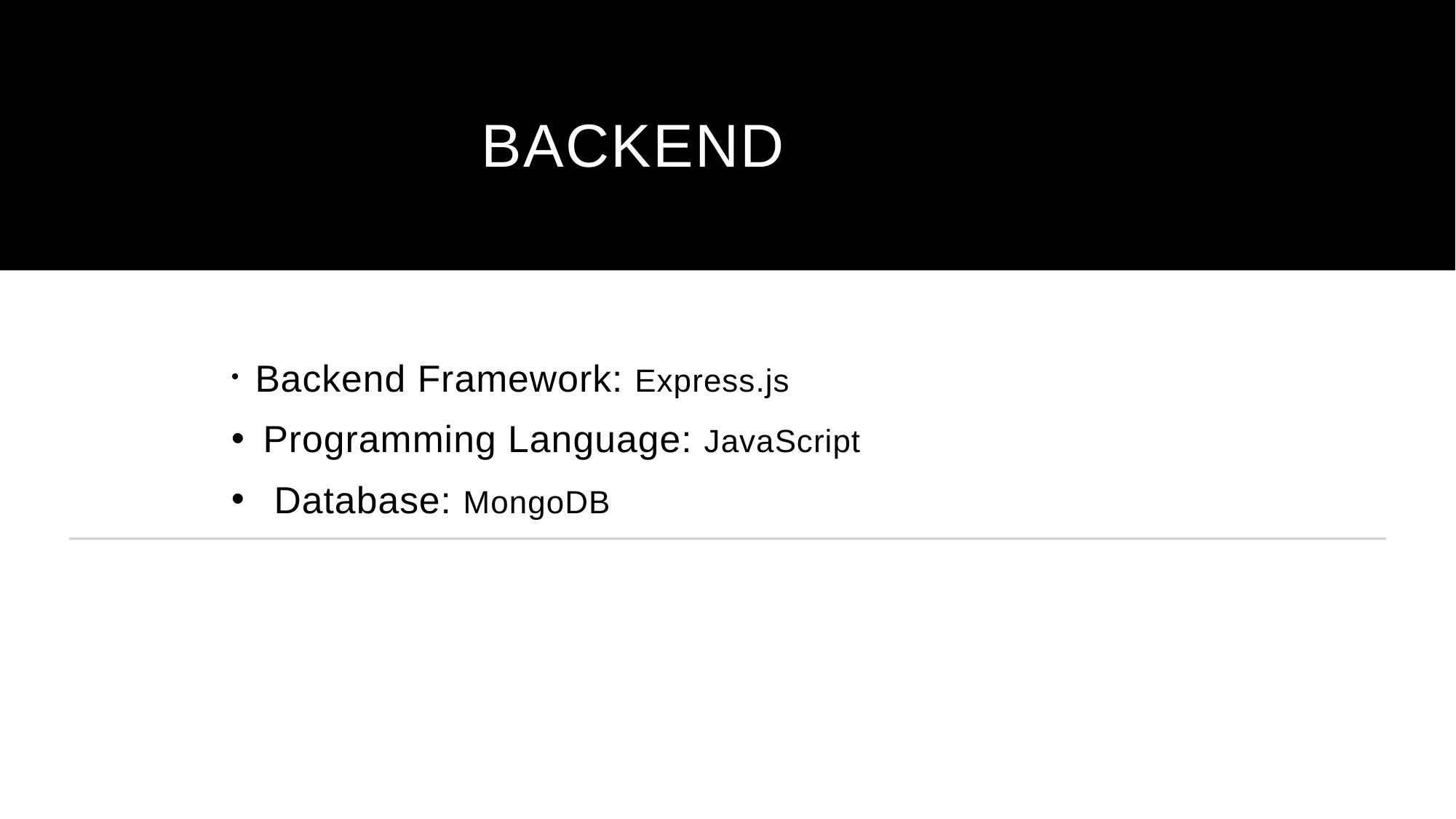

# Backend

  Backend Framework: Express.js
  Programming Language: JavaScript
Database: MongoDB